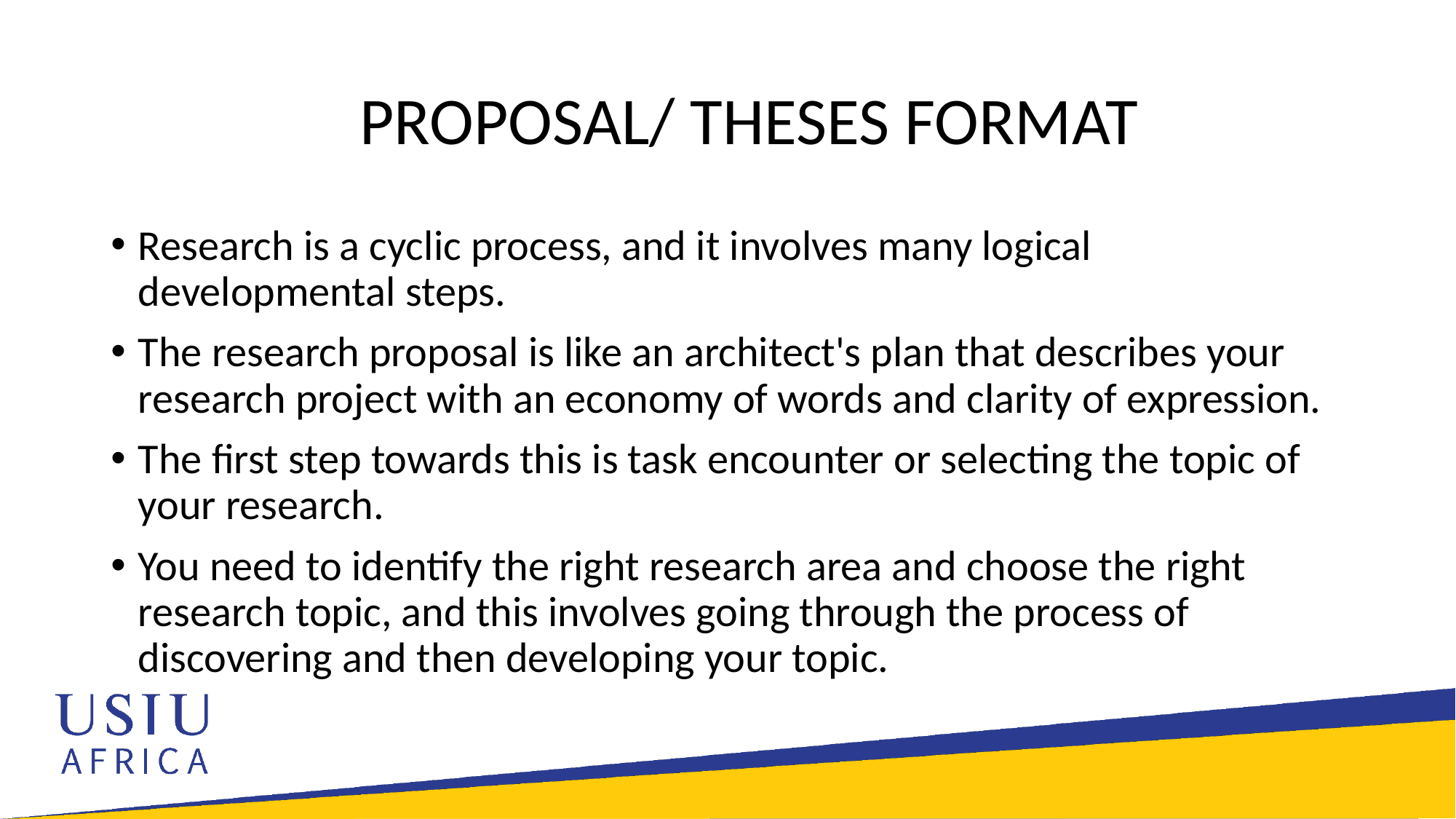

# PROPOSAL/ THESES FORMAT
Research is a cyclic process, and it involves many logical developmental steps.
The research proposal is like an architect's plan that describes your research project with an economy of words and clarity of expression.
The first step towards this is task encounter or selecting the topic of your research.
You need to identify the right research area and choose the right research topic, and this involves going through the process of discovering and then developing your topic.